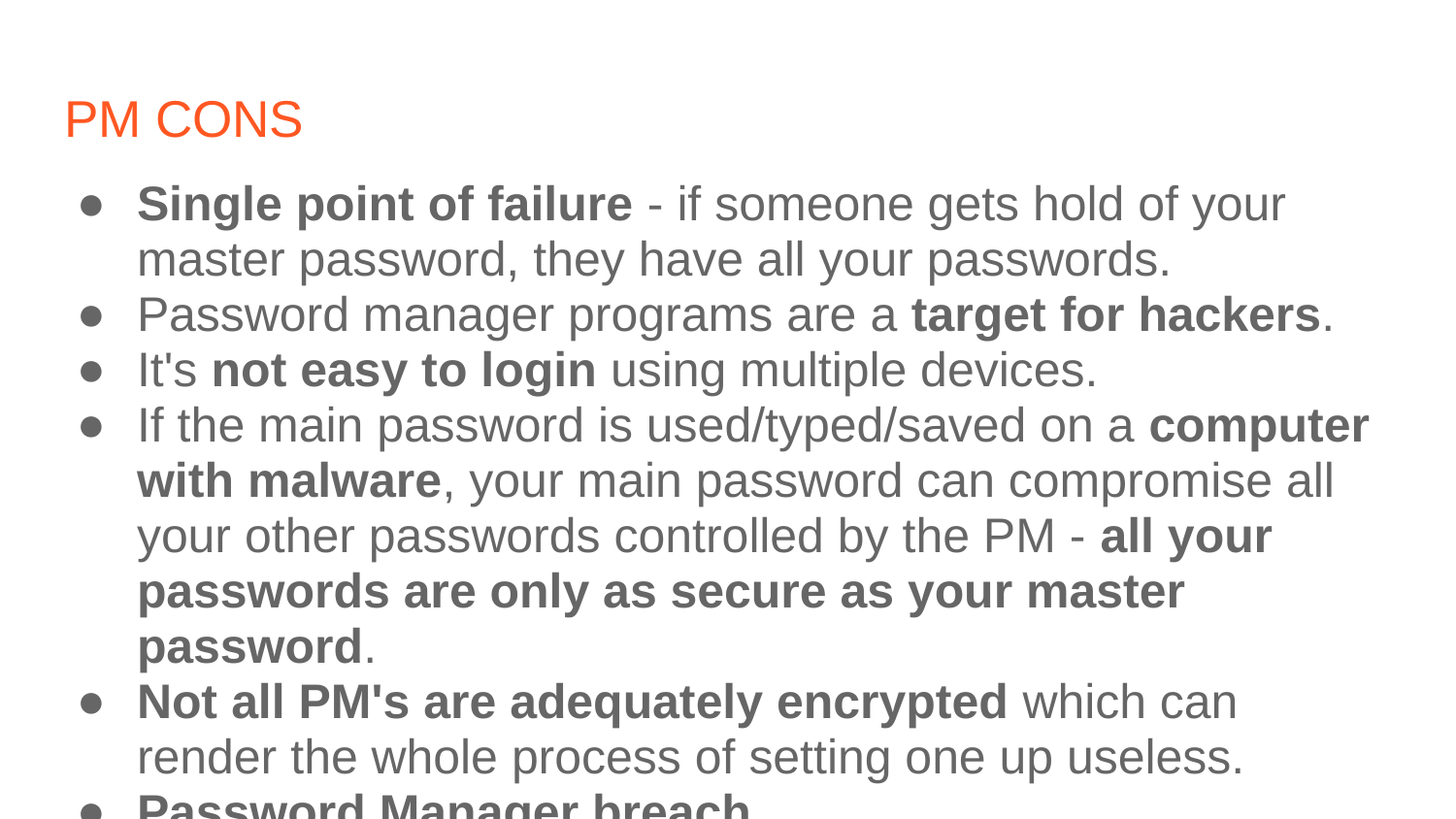

# PM CONS
Single point of failure - if someone gets hold of your master password, they have all your passwords.
Password manager programs are a target for hackers.
It's not easy to login using multiple devices.
If the main password is used/typed/saved on a computer with malware, your main password can compromise all your other passwords controlled by the PM - all your passwords are only as secure as your master password.
Not all PM's are adequately encrypted which can render the whole process of setting one up useless.
Password Manager breach.